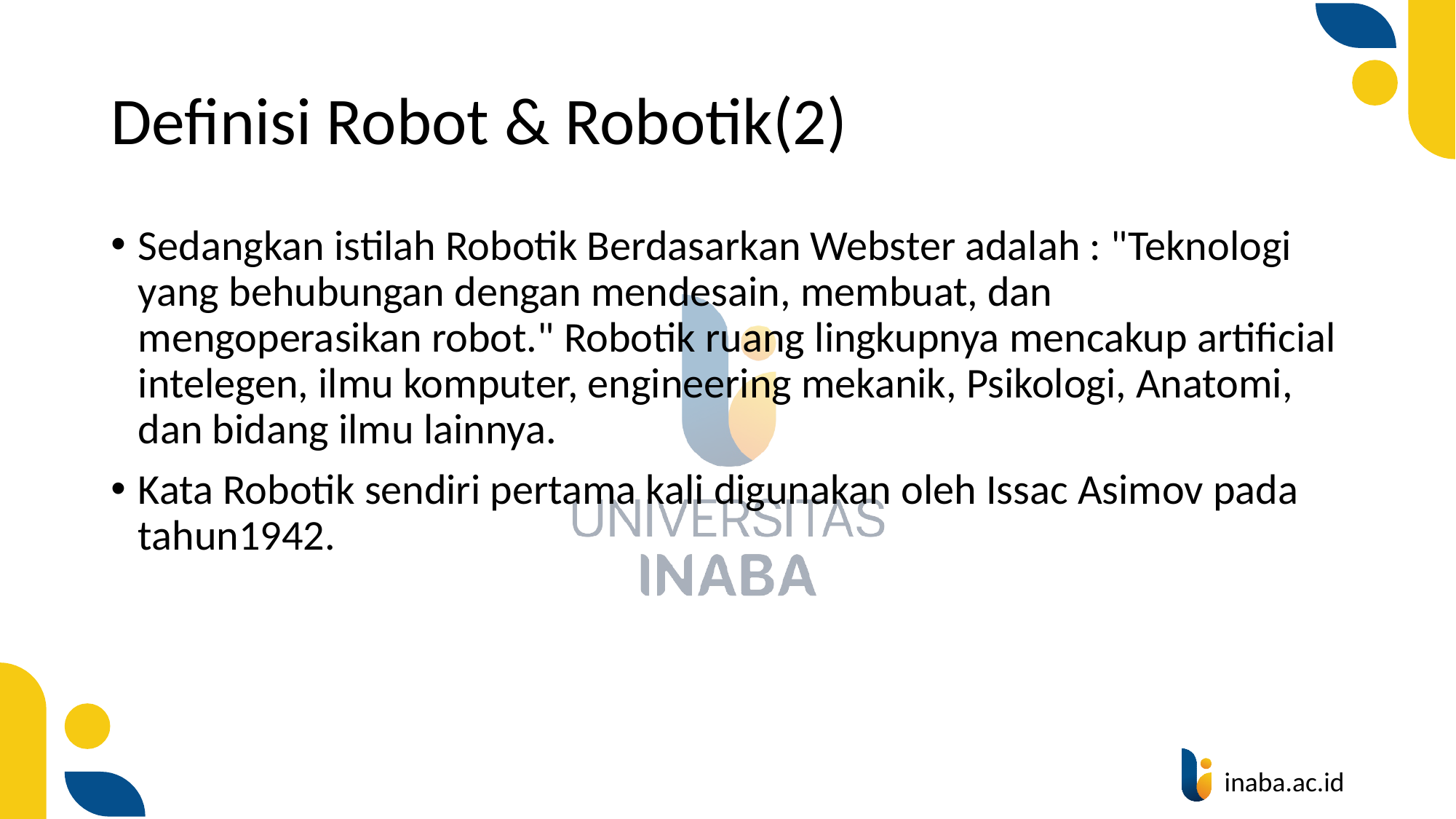

# Definisi Robot & Robotik(2)
Sedangkan istilah Robotik Berdasarkan Webster adalah : "Teknologi yang behubungan dengan mendesain, membuat, dan mengoperasikan robot." Robotik ruang lingkupnya mencakup artificial intelegen, ilmu komputer, engineering mekanik, Psikologi, Anatomi, dan bidang ilmu lainnya.
Kata Robotik sendiri pertama kali digunakan oleh Issac Asimov pada tahun1942.